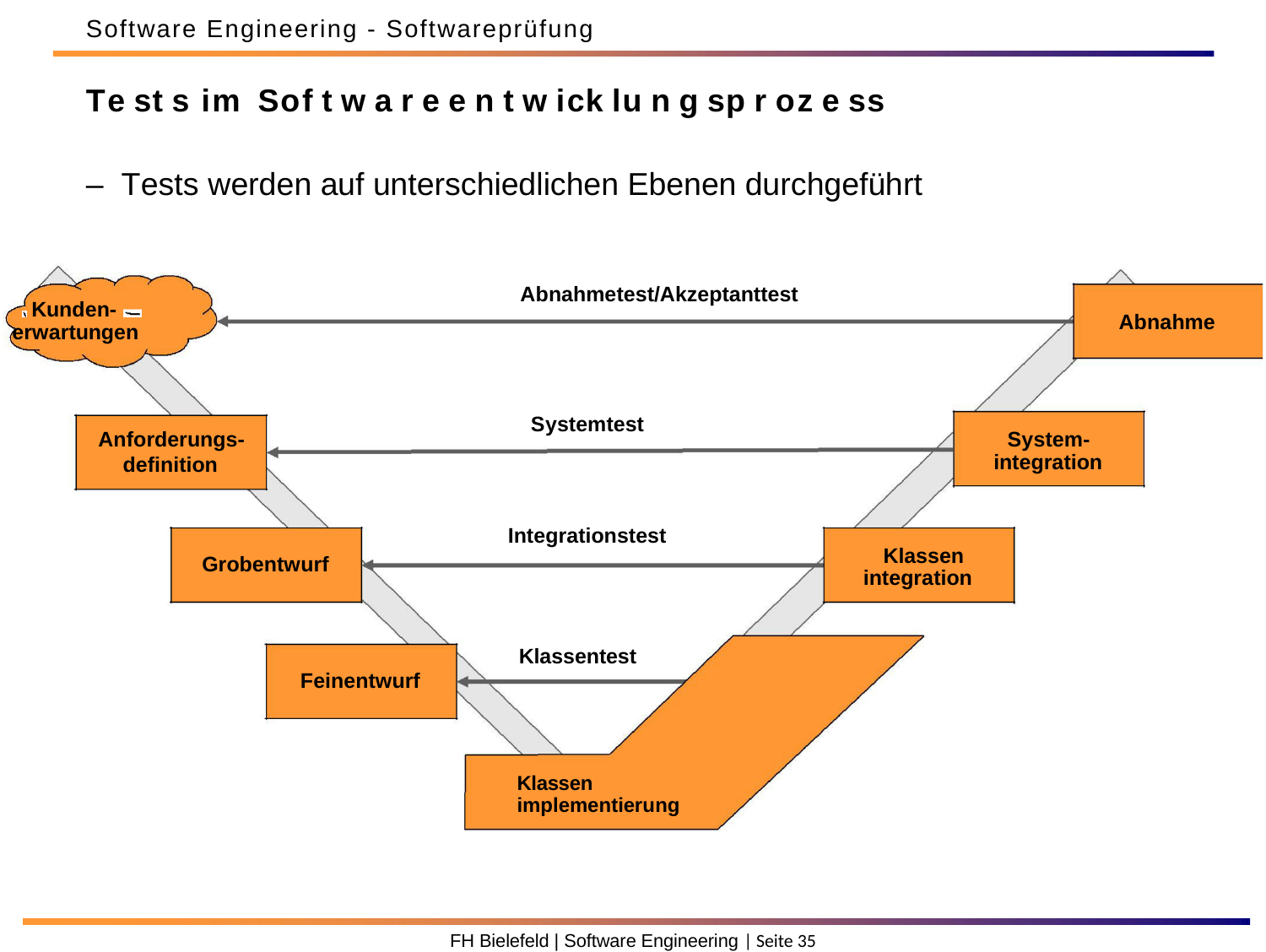

Software Engineering - Softwareprüfung

Te st s im  Sof t w a r e e n t w ick lu n g sp r oz e ss

–  Tests werden auf unterschiedlichen Ebenen durchgeführt

Abnahmetest/Akzeptanttest
Kunden- erwartungen
Abnahme
Systemtest
Anforderungs- definition
System- integration
Integrationstest
Klassen integration
Grobentwurf
Klassentest
Feinentwurf
Klassen
implementierung